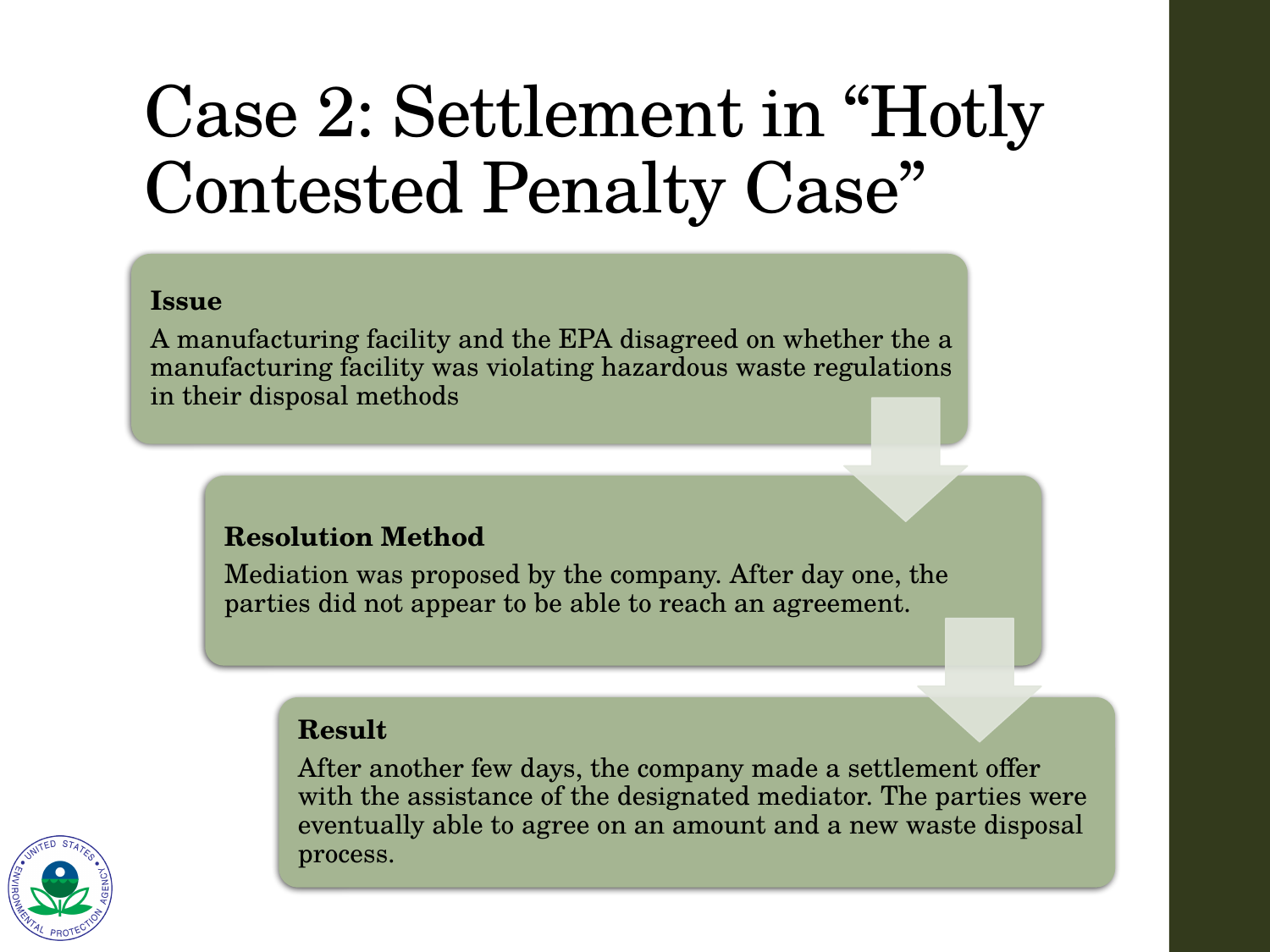

# Case 2: Settlement in “Hotly Contested Penalty Case”
Issue
A manufacturing facility and the EPA disagreed on whether the a manufacturing facility was violating hazardous waste regulations in their disposal methods
Resolution Method
Mediation was proposed by the company. After day one, the parties did not appear to be able to reach an agreement.
Result
After another few days, the company made a settlement offer with the assistance of the designated mediator. The parties were eventually able to agree on an amount and a new waste disposal process.